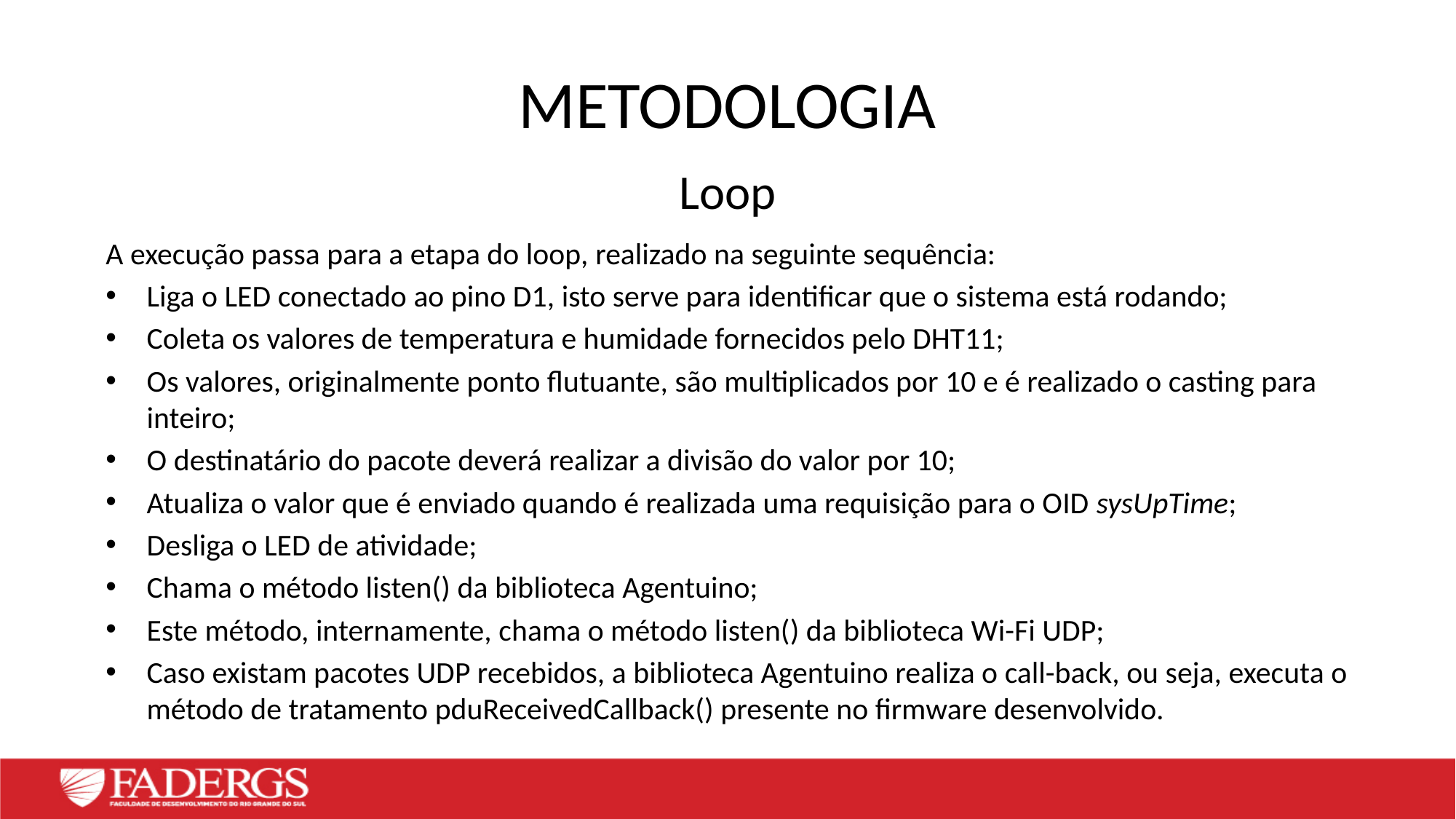

METODOLOGIA
Loop
A execução passa para a etapa do loop, realizado na seguinte sequência:
Liga o LED conectado ao pino D1, isto serve para identificar que o sistema está rodando;
Coleta os valores de temperatura e humidade fornecidos pelo DHT11;
Os valores, originalmente ponto flutuante, são multiplicados por 10 e é realizado o casting para inteiro;
O destinatário do pacote deverá realizar a divisão do valor por 10;
Atualiza o valor que é enviado quando é realizada uma requisição para o OID sysUpTime;
Desliga o LED de atividade;
Chama o método listen() da biblioteca Agentuino;
Este método, internamente, chama o método listen() da biblioteca Wi-Fi UDP;
Caso existam pacotes UDP recebidos, a biblioteca Agentuino realiza o call-back, ou seja, executa o método de tratamento pduReceivedCallback() presente no firmware desenvolvido.